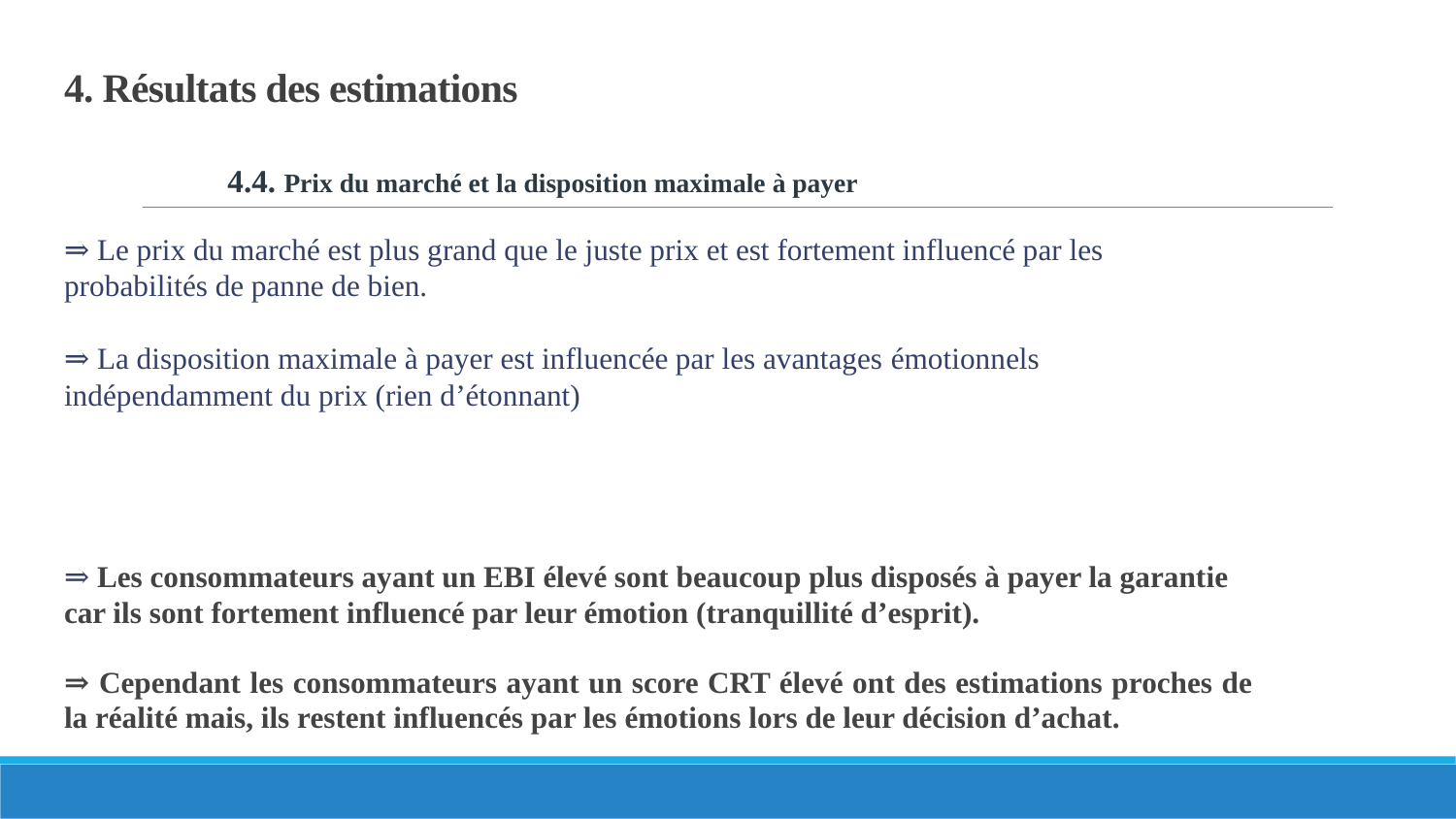

# 4. Résultats des estimations
4.4. Prix du marché et la disposition maximale à payer

⇒ Le prix du marché est plus grand que le juste prix et est fortement influencé par les probabilités de panne de bien.

⇒ La disposition maximale à payer est influencée par les avantages émotionnels  indépendamment du prix (rien d’étonnant)

⇒ Les consommateurs ayant un EBI élevé sont beaucoup plus disposés à payer la garantie car ils sont fortement influencé par leur émotion (tranquillité d’esprit).

⇒ Cependant les consommateurs ayant un score CRT élevé ont des estimations proches de la réalité mais, ils restent influencés par les émotions lors de leur décision d’achat.